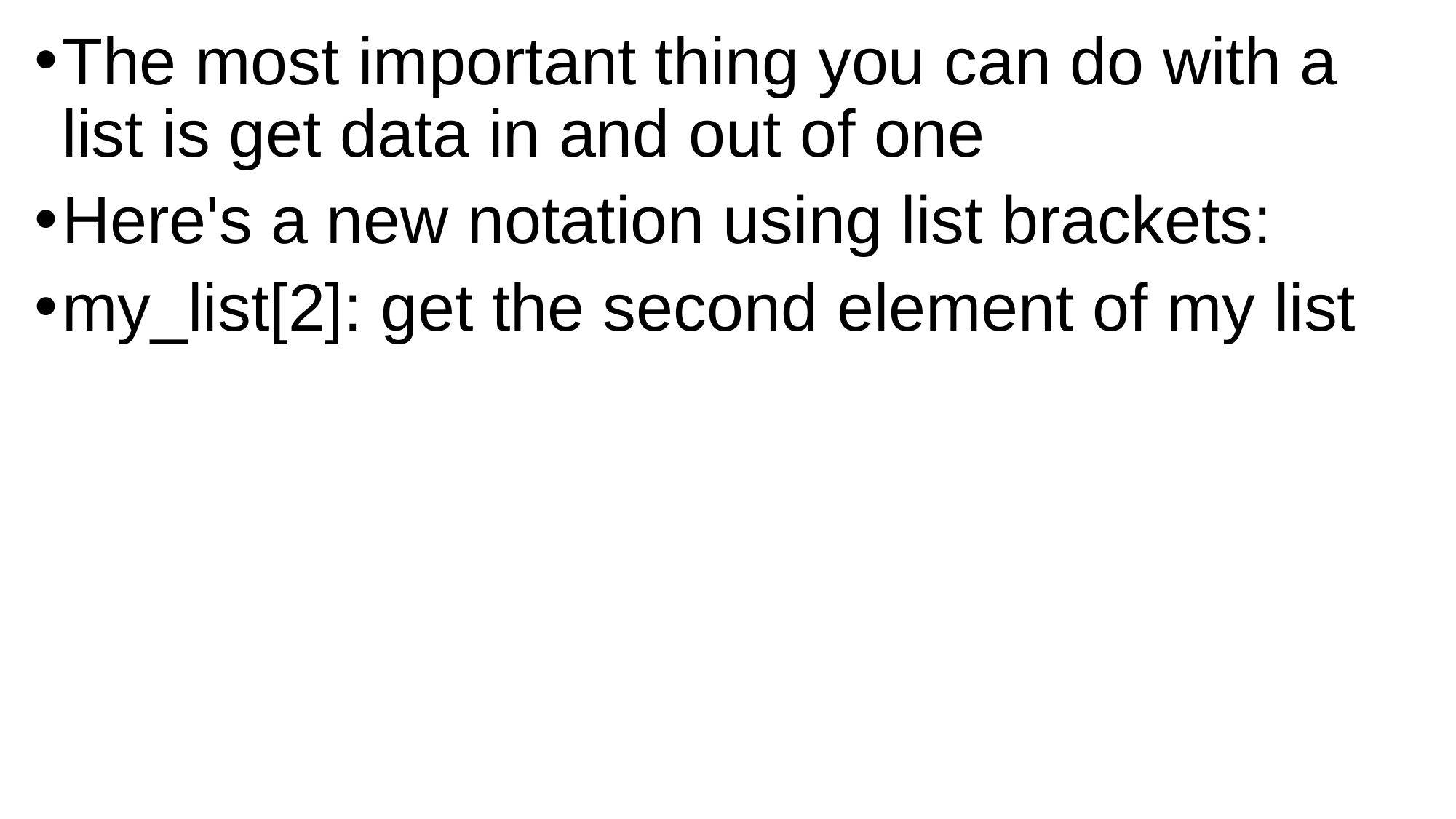

The most important thing you can do with a list is get data in and out of one
Here's a new notation using list brackets:
my_list[2]: get the second element of my list